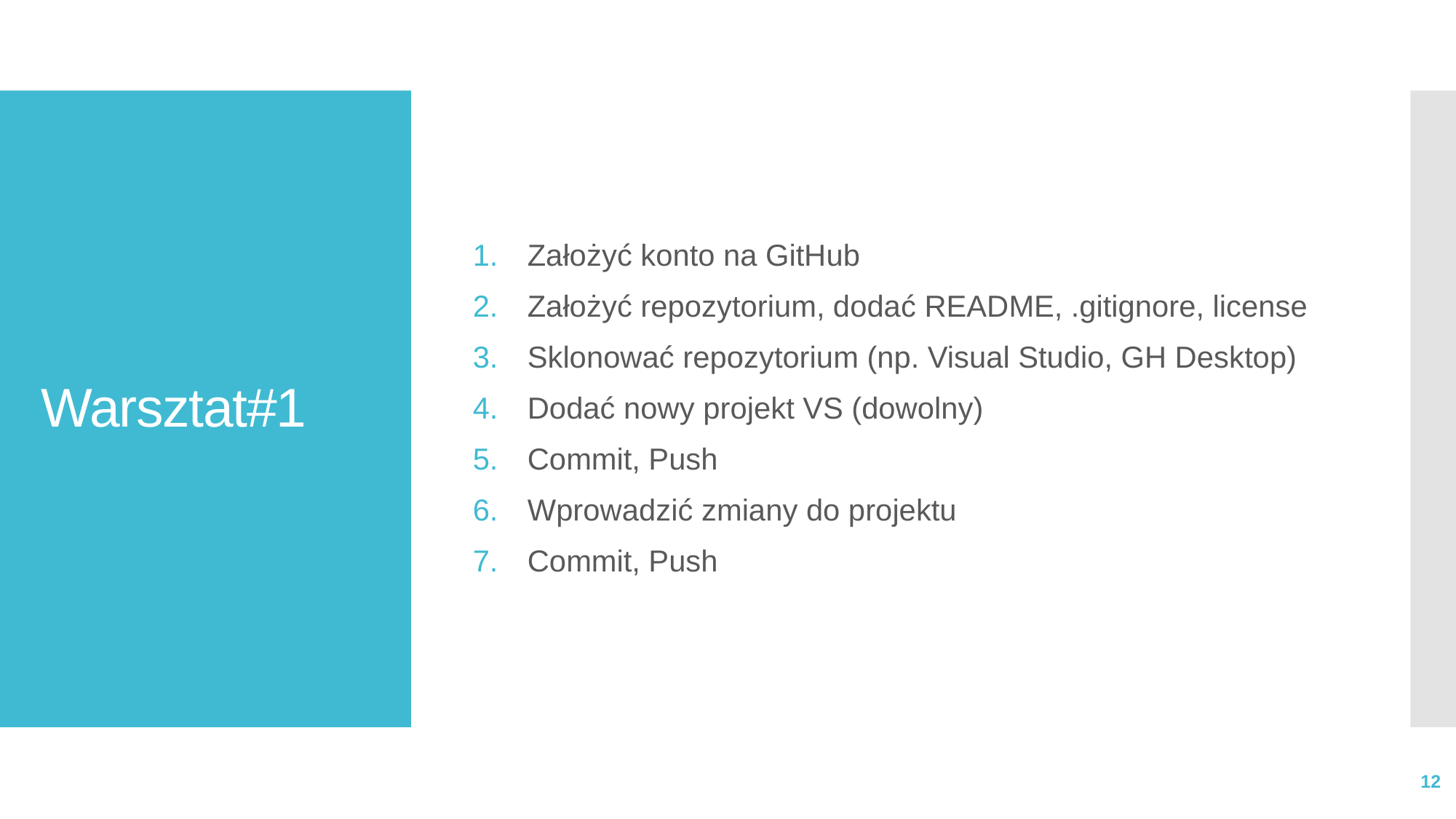

Założyć konto na GitHub
Założyć repozytorium, dodać README, .gitignore, license
Sklonować repozytorium (np. Visual Studio, GH Desktop)
Dodać nowy projekt VS (dowolny)
Commit, Push
Wprowadzić zmiany do projektu
Commit, Push
# Warsztat#1
12